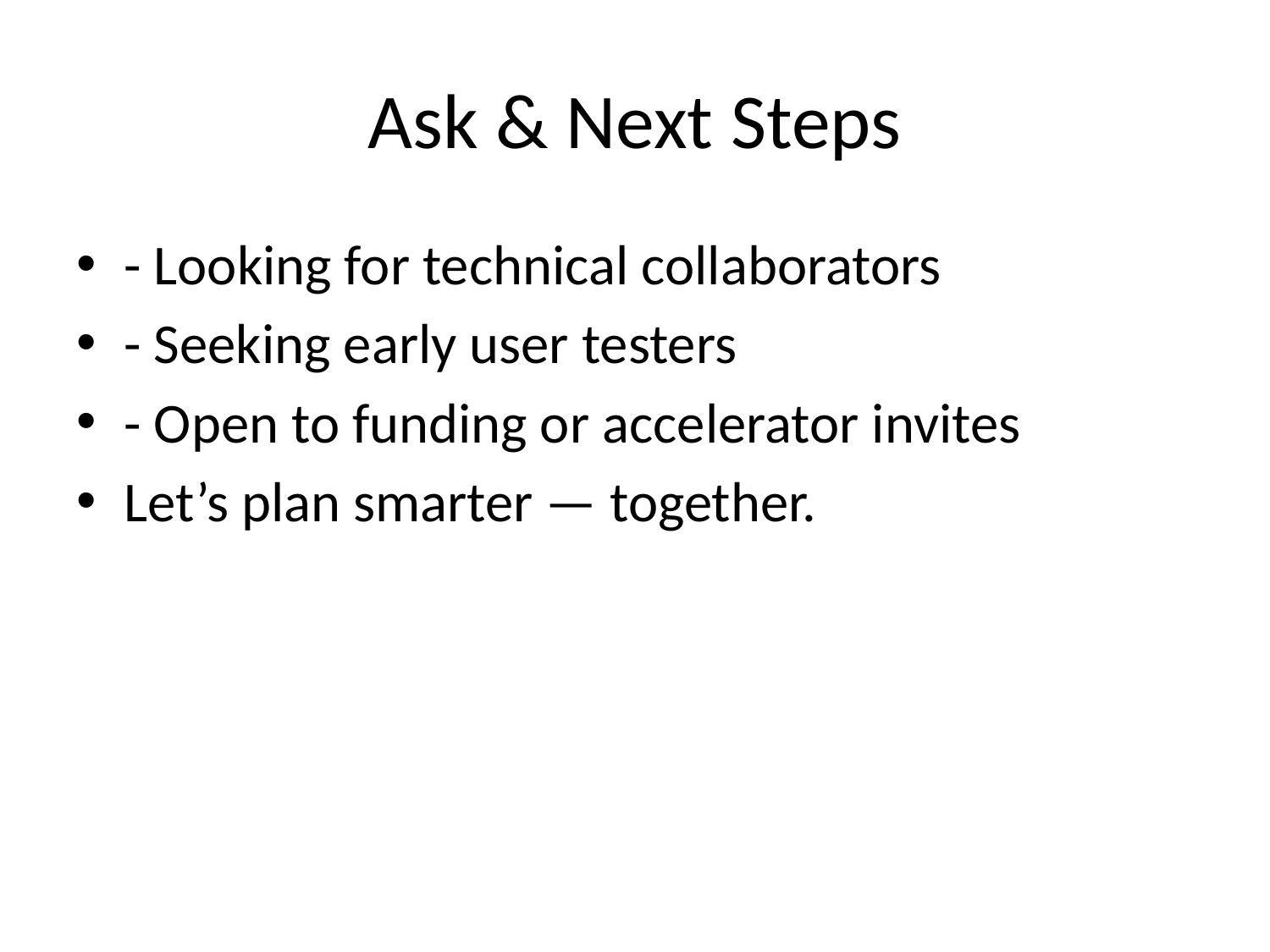

# Ask & Next Steps
- Looking for technical collaborators
- Seeking early user testers
- Open to funding or accelerator invites
Let’s plan smarter — together.